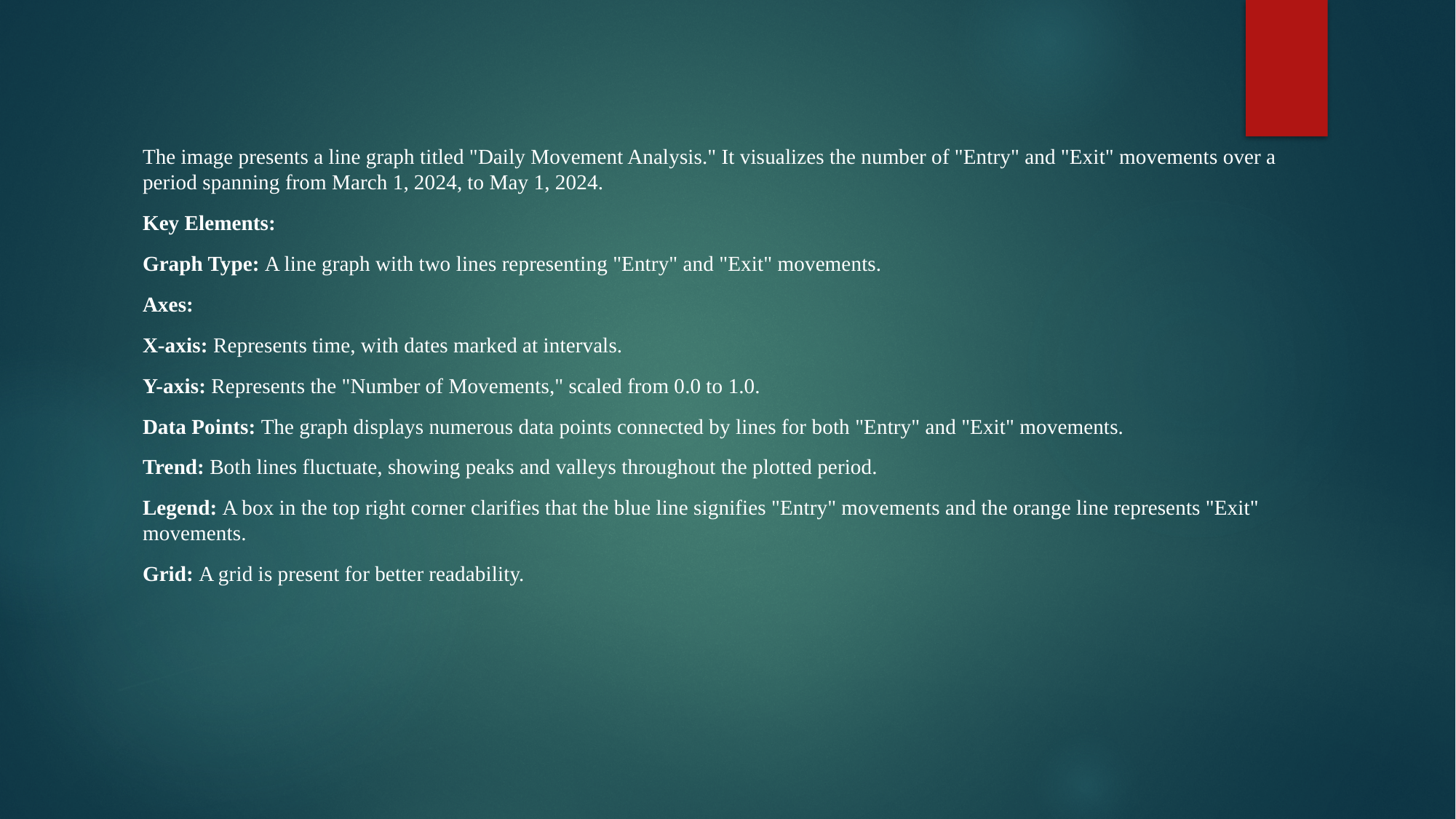

The image presents a line graph titled "Daily Movement Analysis." It visualizes the number of "Entry" and "Exit" movements over a period spanning from March 1, 2024, to May 1, 2024.
Key Elements:
Graph Type: A line graph with two lines representing "Entry" and "Exit" movements.
Axes:
X-axis: Represents time, with dates marked at intervals.
Y-axis: Represents the "Number of Movements," scaled from 0.0 to 1.0.
Data Points: The graph displays numerous data points connected by lines for both "Entry" and "Exit" movements.
Trend: Both lines fluctuate, showing peaks and valleys throughout the plotted period.
Legend: A box in the top right corner clarifies that the blue line signifies "Entry" movements and the orange line represents "Exit" movements.
Grid: A grid is present for better readability.